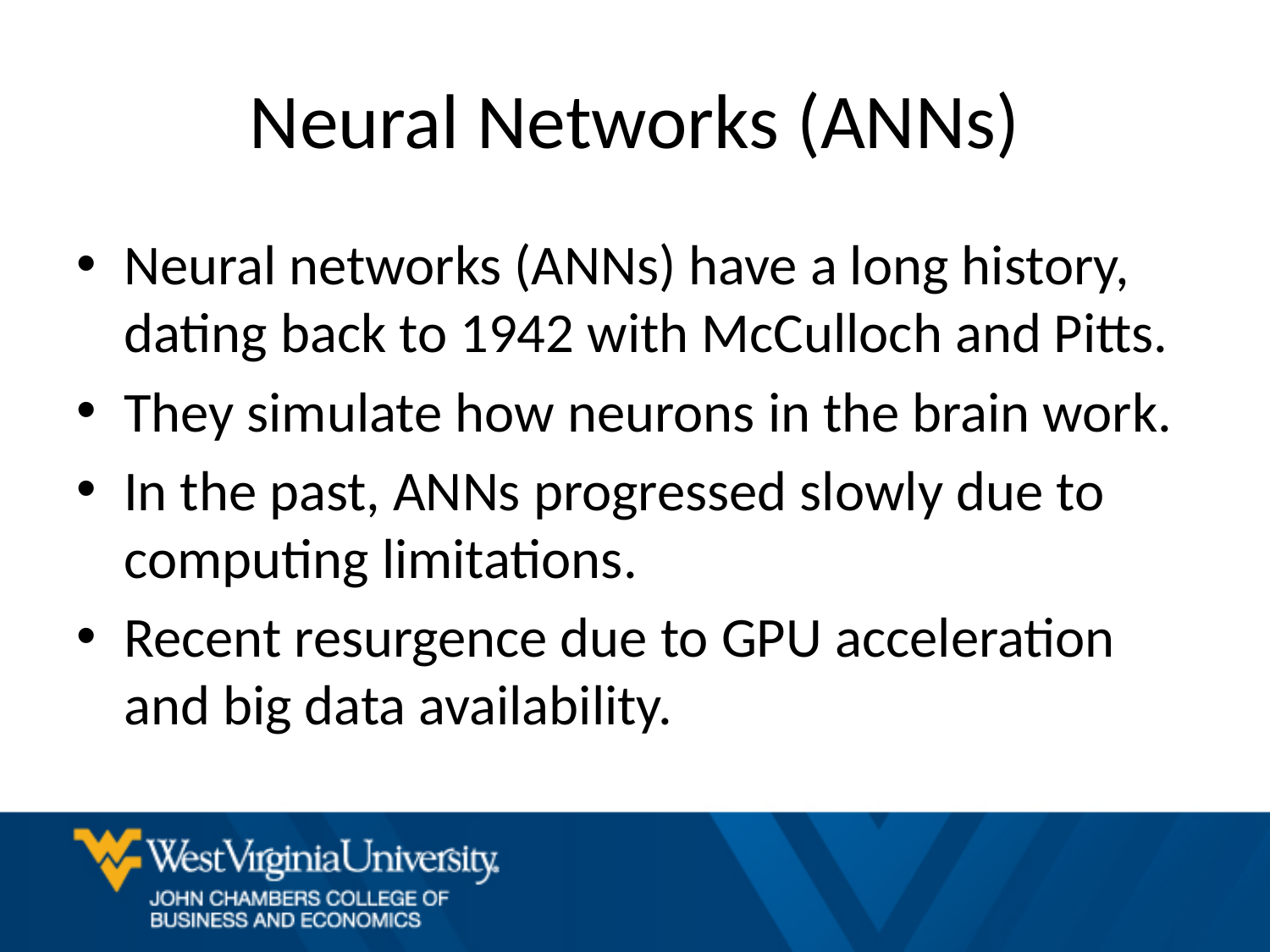

# Neural Networks (ANNs)
Neural networks (ANNs) have a long history, dating back to 1942 with McCulloch and Pitts.
They simulate how neurons in the brain work.
In the past, ANNs progressed slowly due to computing limitations.
Recent resurgence due to GPU acceleration and big data availability.